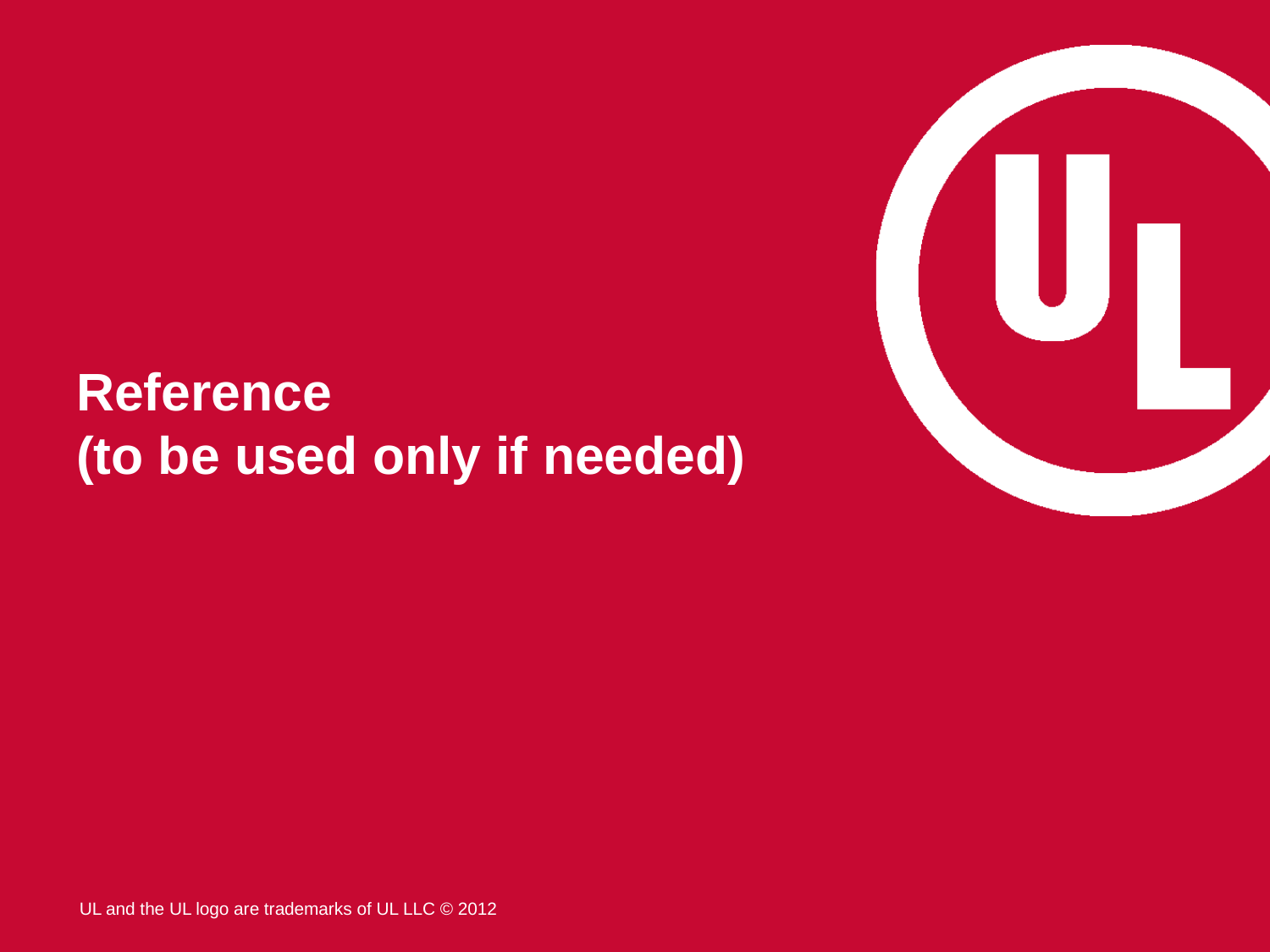

# Reference (to be used only if needed)